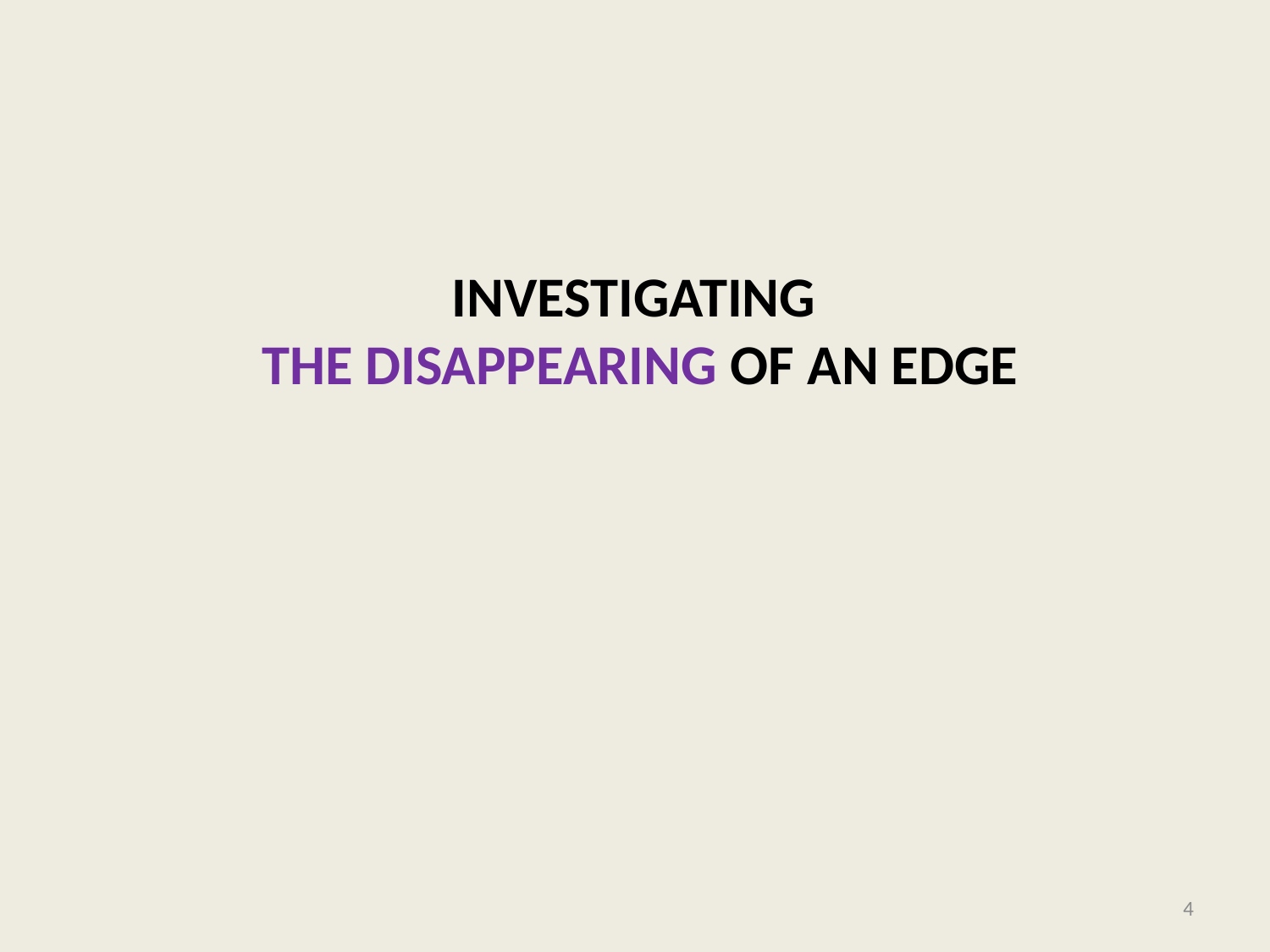

# Investigating the Disappearing of an edge

4